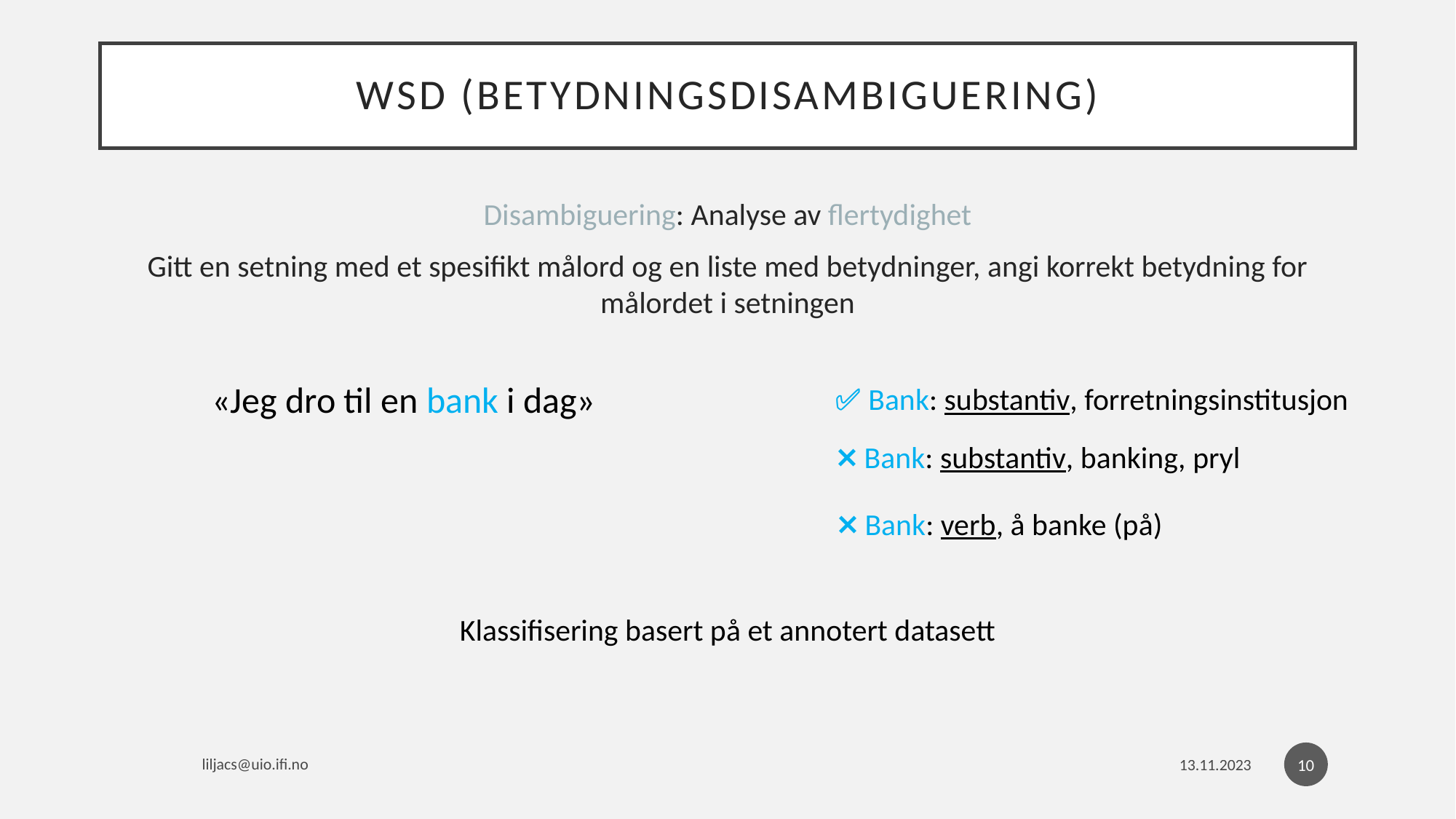

# WSD (betydningsdisambiguering)
Disambiguering: Analyse av flertydighet
Gitt en setning med et spesifikt målord og en liste med betydninger, angi korrekt betydning for målordet i setningen
«Jeg dro til en bank i dag»
✅ Bank: substantiv, forretningsinstitusjon
❌ Bank: substantiv, banking, pryl
❌ Bank: verb, å banke (på)
Klassifisering basert på et annotert datasett

10
liljacs@uio.ifi.no
13.11.2023